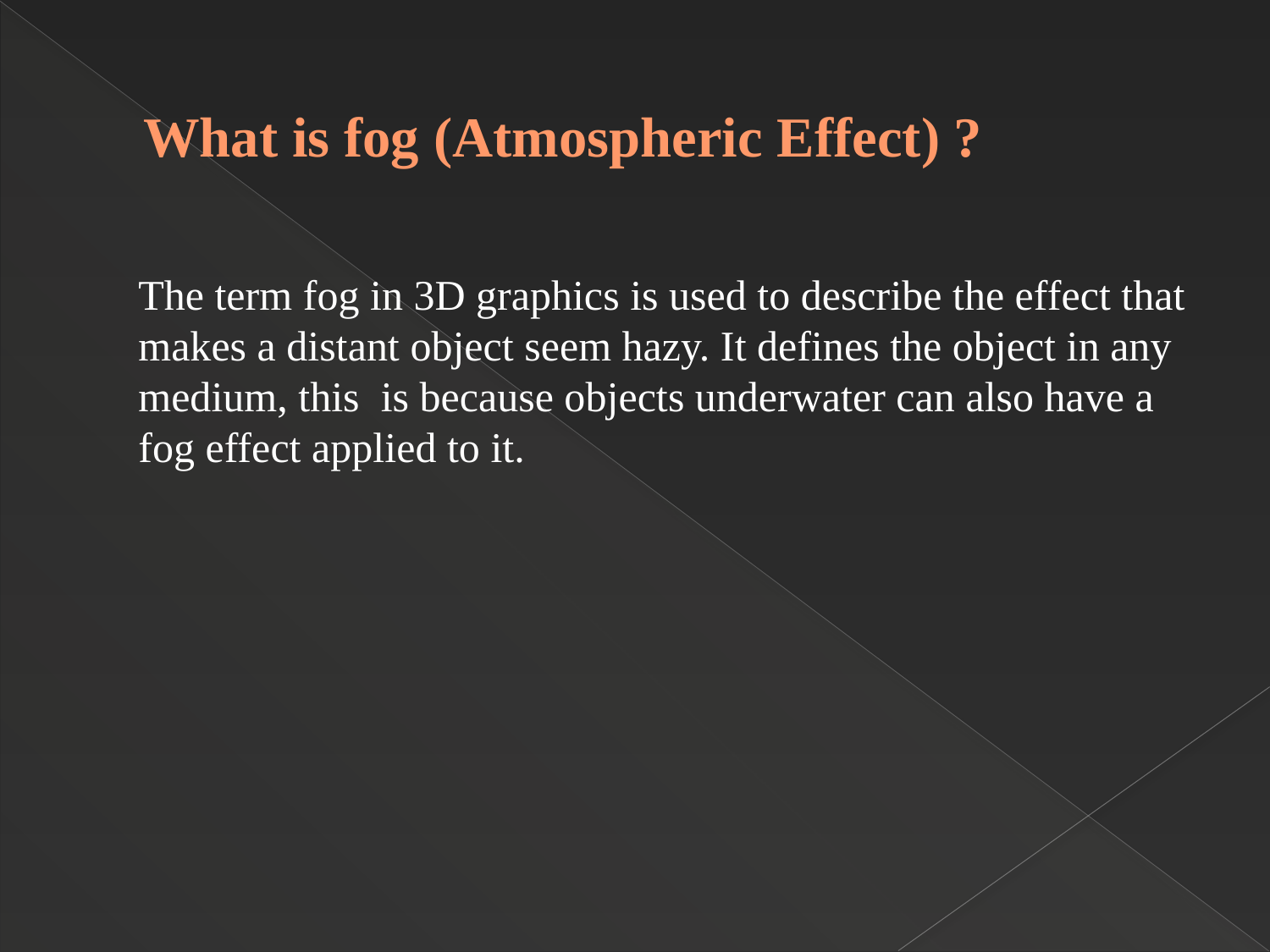

# What is fog (Atmospheric Effect) ?
	The term fog in 3D graphics is used to describe the effect that makes a distant object seem hazy. It defines the object in any medium, this  is because objects underwater can also have a fog effect applied to it.